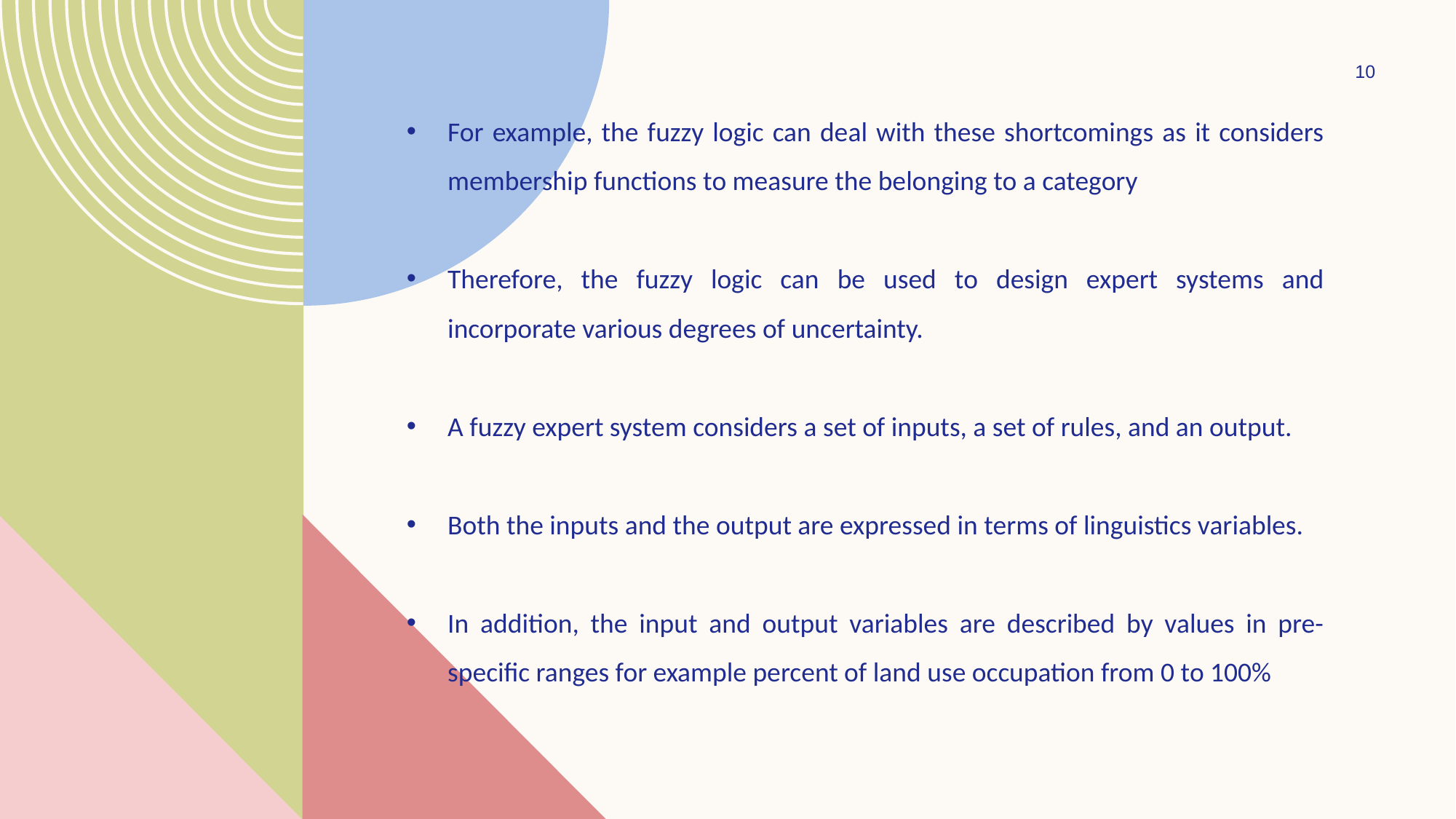

10
For example, the fuzzy logic can deal with these shortcomings as it considers membership functions to measure the belonging to a category

Therefore, the fuzzy logic can be used to design expert systems and incorporate various degrees of uncertainty.

A fuzzy expert system considers a set of inputs, a set of rules, and an output.

Both the inputs and the output are expressed in terms of linguistics variables.

In addition, the input and output variables are described by values in pre-specific ranges for example percent of land use occupation from 0 to 100%